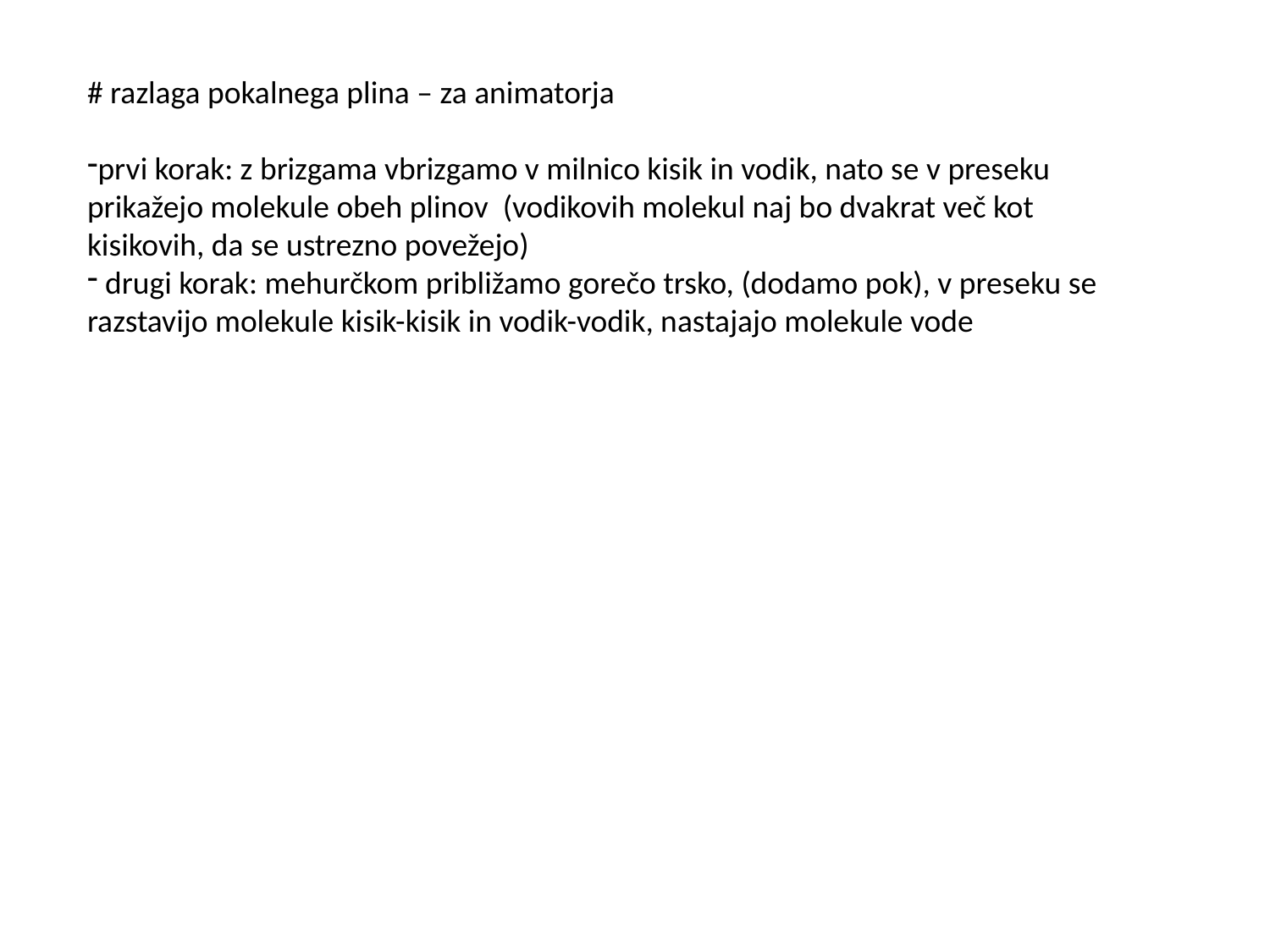

# razlaga pokalnega plina – za animatorja

prvi korak: z brizgama vbrizgamo v milnico kisik in vodik, nato se v preseku prikažejo molekule obeh plinov  (vodikovih molekul naj bo dvakrat več kot kisikovih, da se ustrezno povežejo)
 drugi korak: mehurčkom približamo gorečo trsko, (dodamo pok), v preseku se razstavijo molekule kisik-kisik in vodik-vodik, nastajajo molekule vode